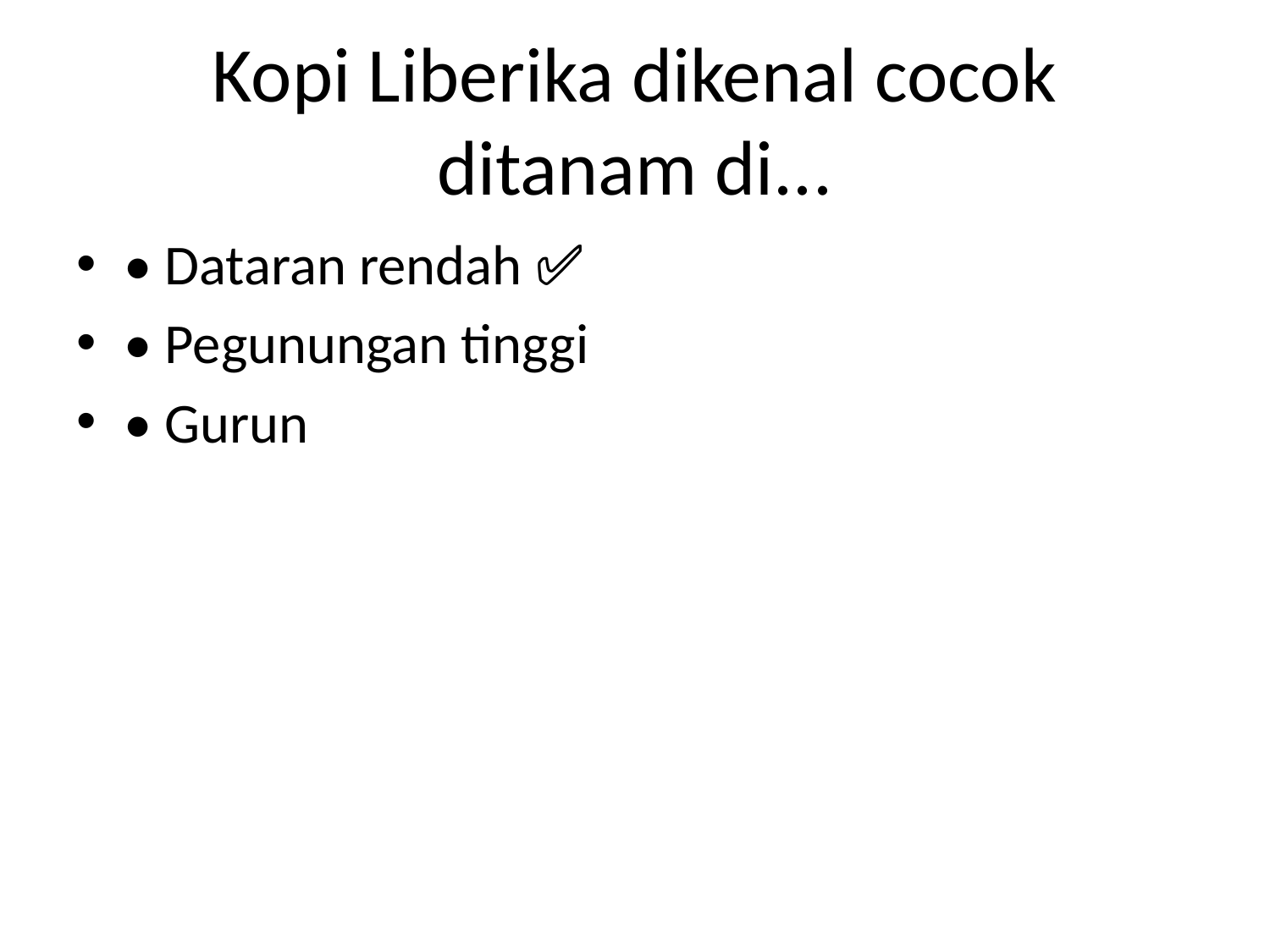

# Kopi Liberika dikenal cocok ditanam di...
• Dataran rendah ✅
• Pegunungan tinggi
• Gurun